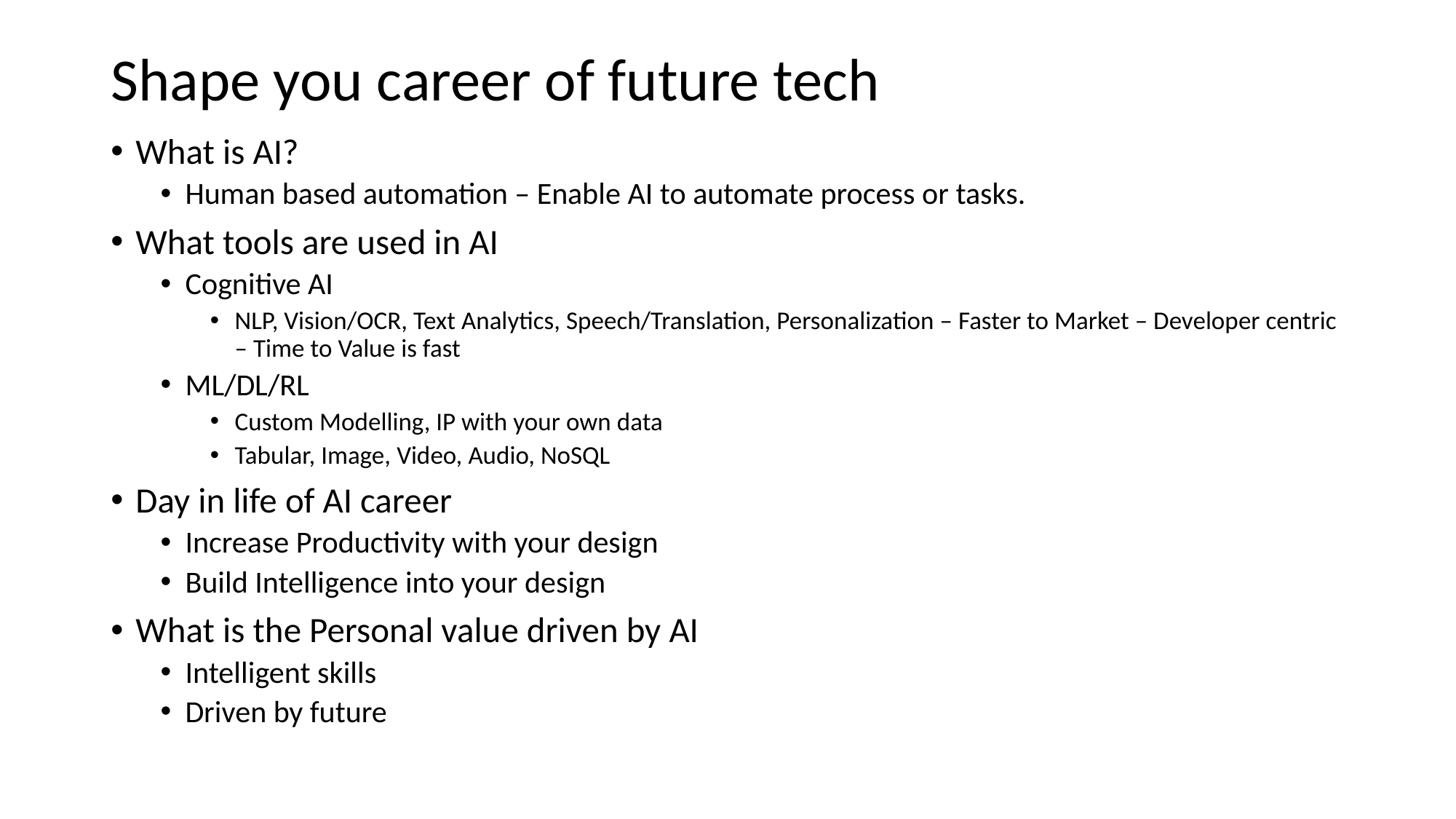

# Shape you career of future tech
What is AI?
Human based automation – Enable AI to automate process or tasks.
What tools are used in AI
Cognitive AI
NLP, Vision/OCR, Text Analytics, Speech/Translation, Personalization – Faster to Market – Developer centric – Time to Value is fast
ML/DL/RL
Custom Modelling, IP with your own data
Tabular, Image, Video, Audio, NoSQL
Day in life of AI career
Increase Productivity with your design
Build Intelligence into your design
What is the Personal value driven by AI
Intelligent skills
Driven by future